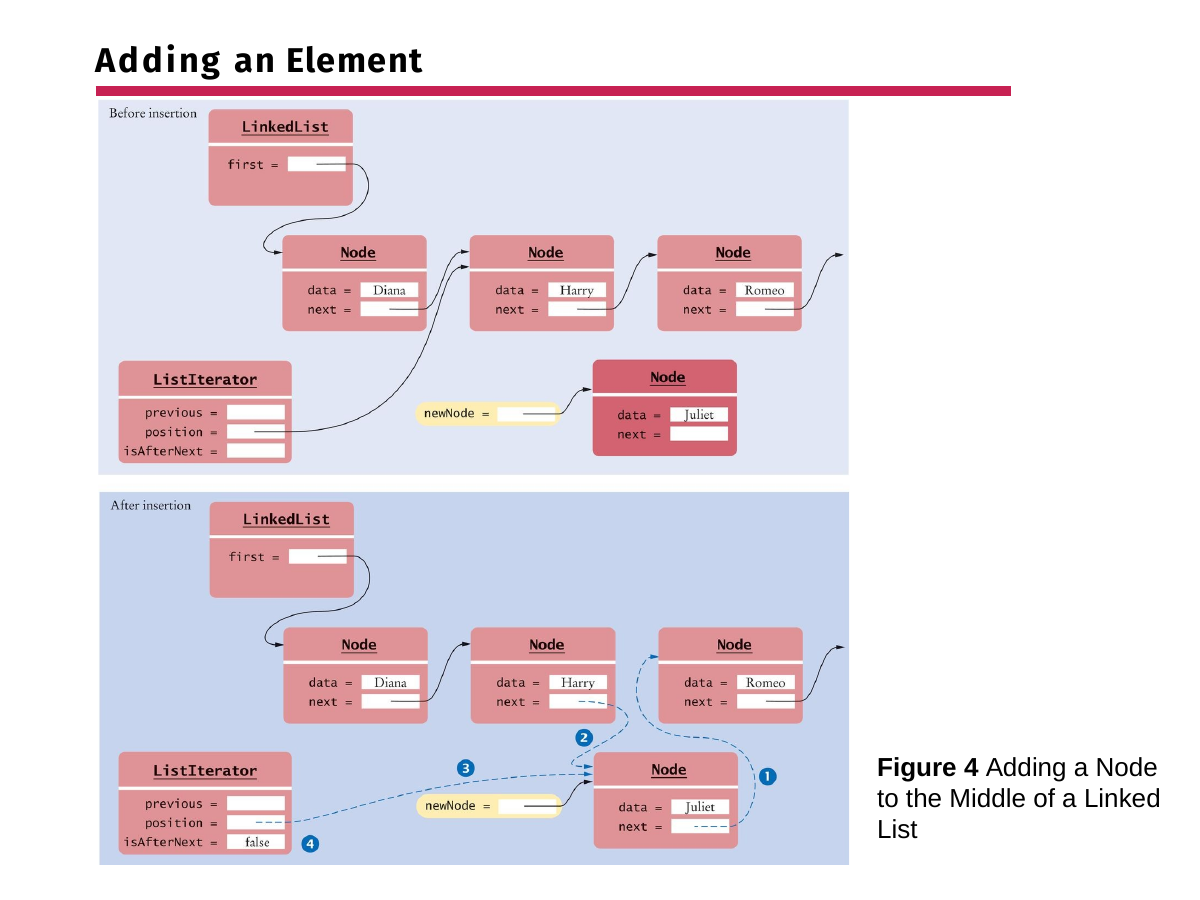

# Adding an Element

Figure 4 Adding a Node to the Middle of a Linked List